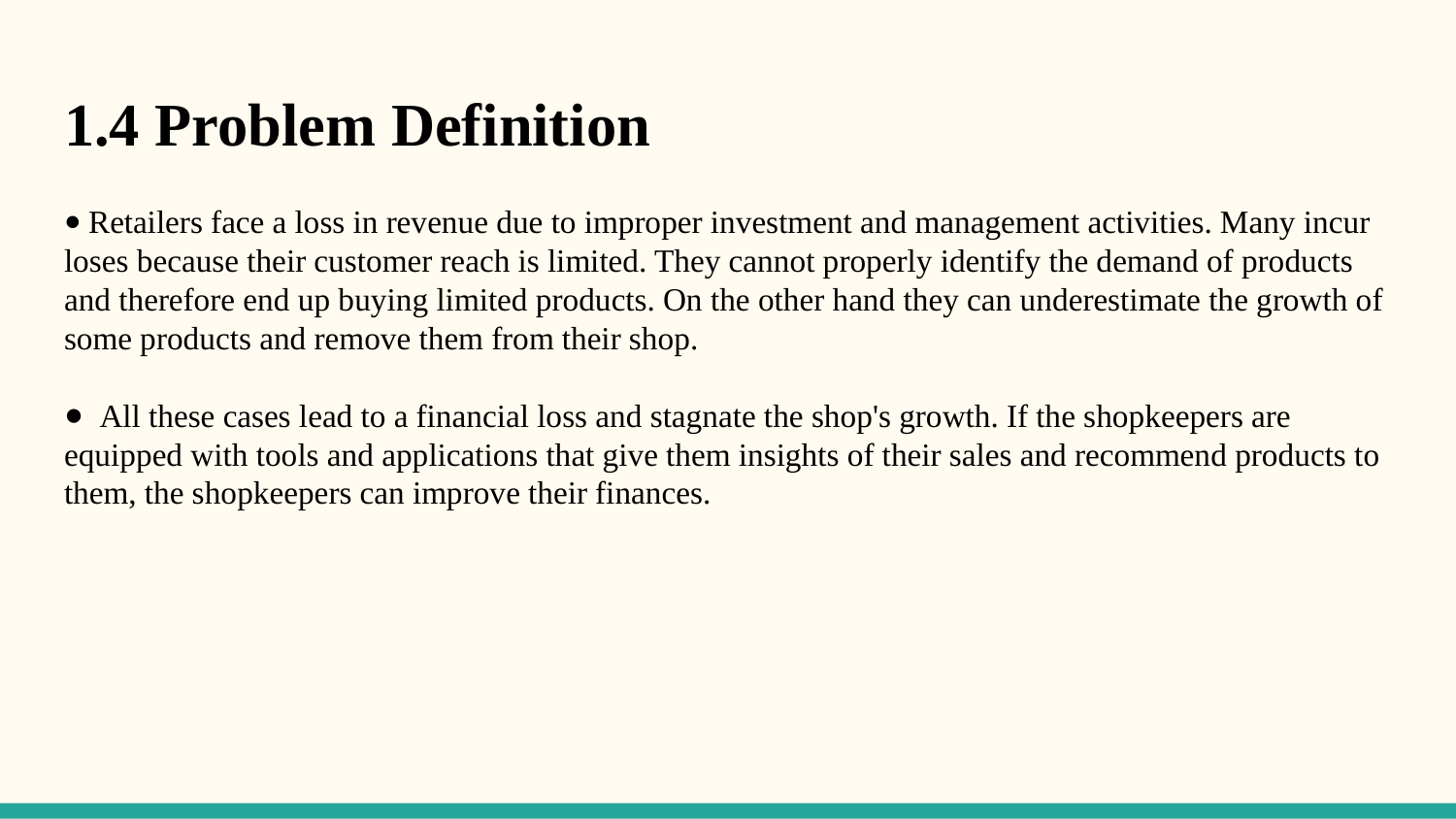

# 1.4 Problem Definition
 Retailers face a loss in revenue due to improper investment and management activities. Many incur  loses because their customer reach is limited. They cannot properly identify the demand of products and therefore end up buying limited products. On the other hand they can underestimate the growth of some products and remove them from their shop.

  All these cases lead to a financial loss and stagnate the shop's growth. If the shopkeepers are   equipped with tools and applications that give them insights of their sales and recommend products to them, the shopkeepers can improve their finances.